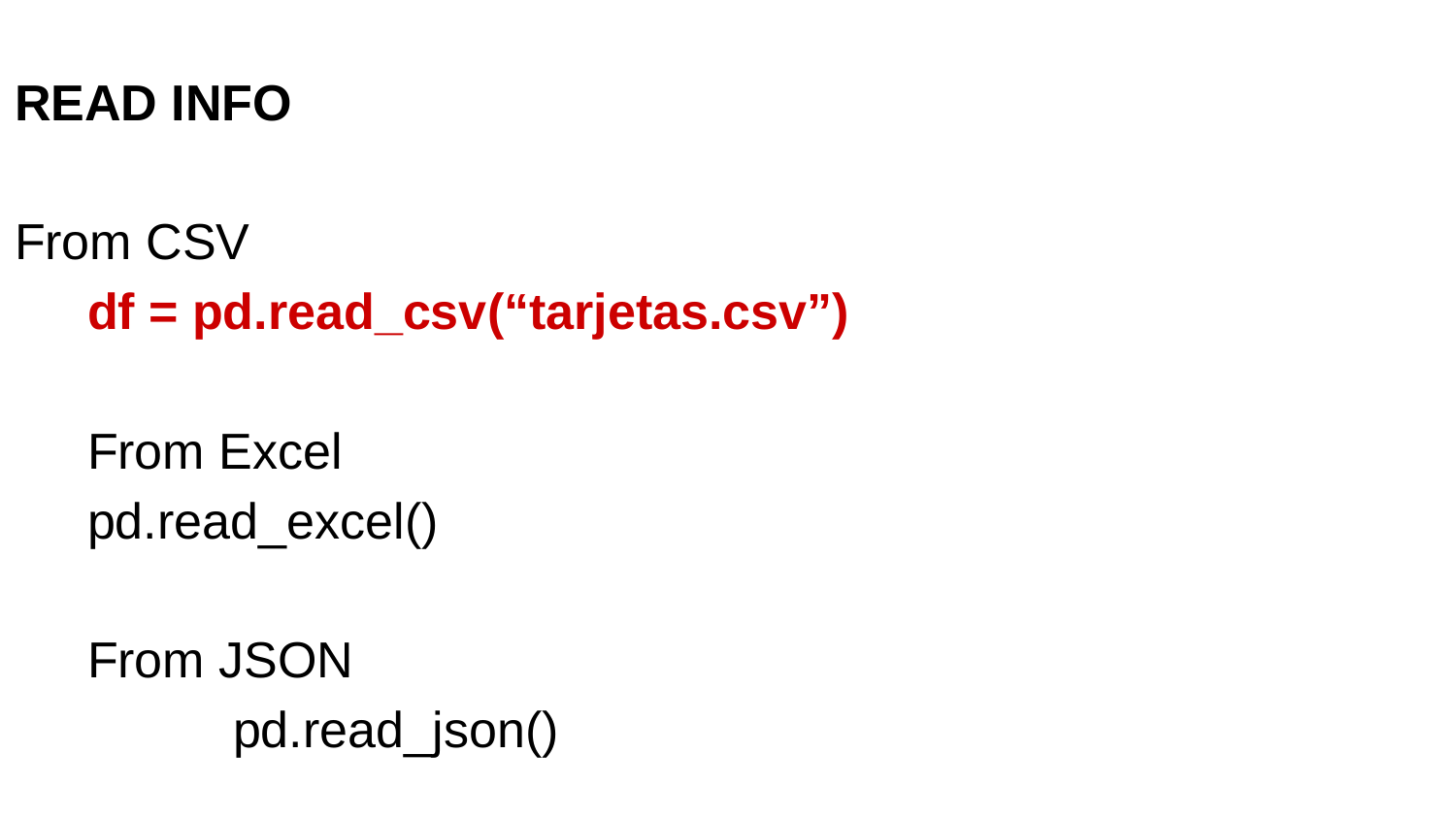

READ INFO

From CSV
df = pd.read_csv(“tarjetas.csv”)

From Excel
pd.read_excel()

From JSON
	pd.read_json()